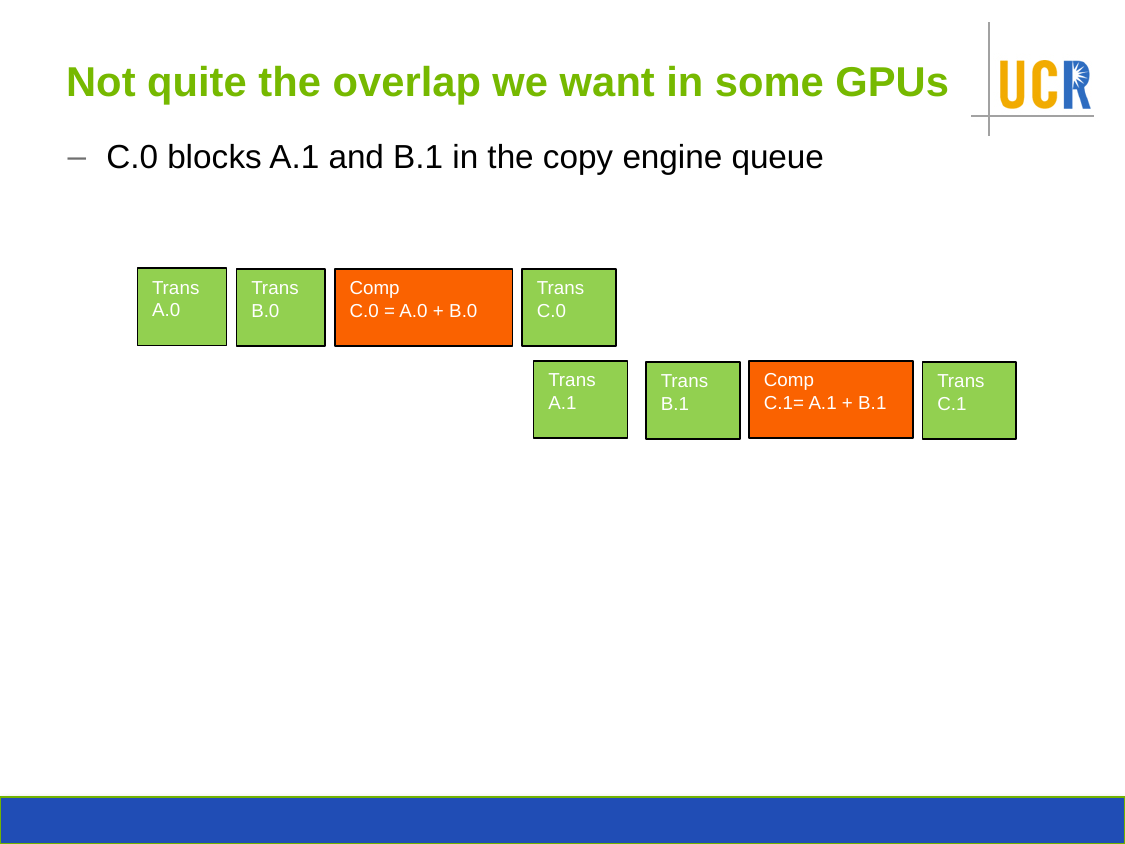

# Not quite the overlap we want in some GPUs
C.0 blocks A.1 and B.1 in the copy engine queue
Trans A.0
Trans B.0
Comp
C.0 = A.0 + B.0
Trans C.0
Trans
A.1
Comp
C.1= A.1 + B.1
Trans
B.1
Trans C.1